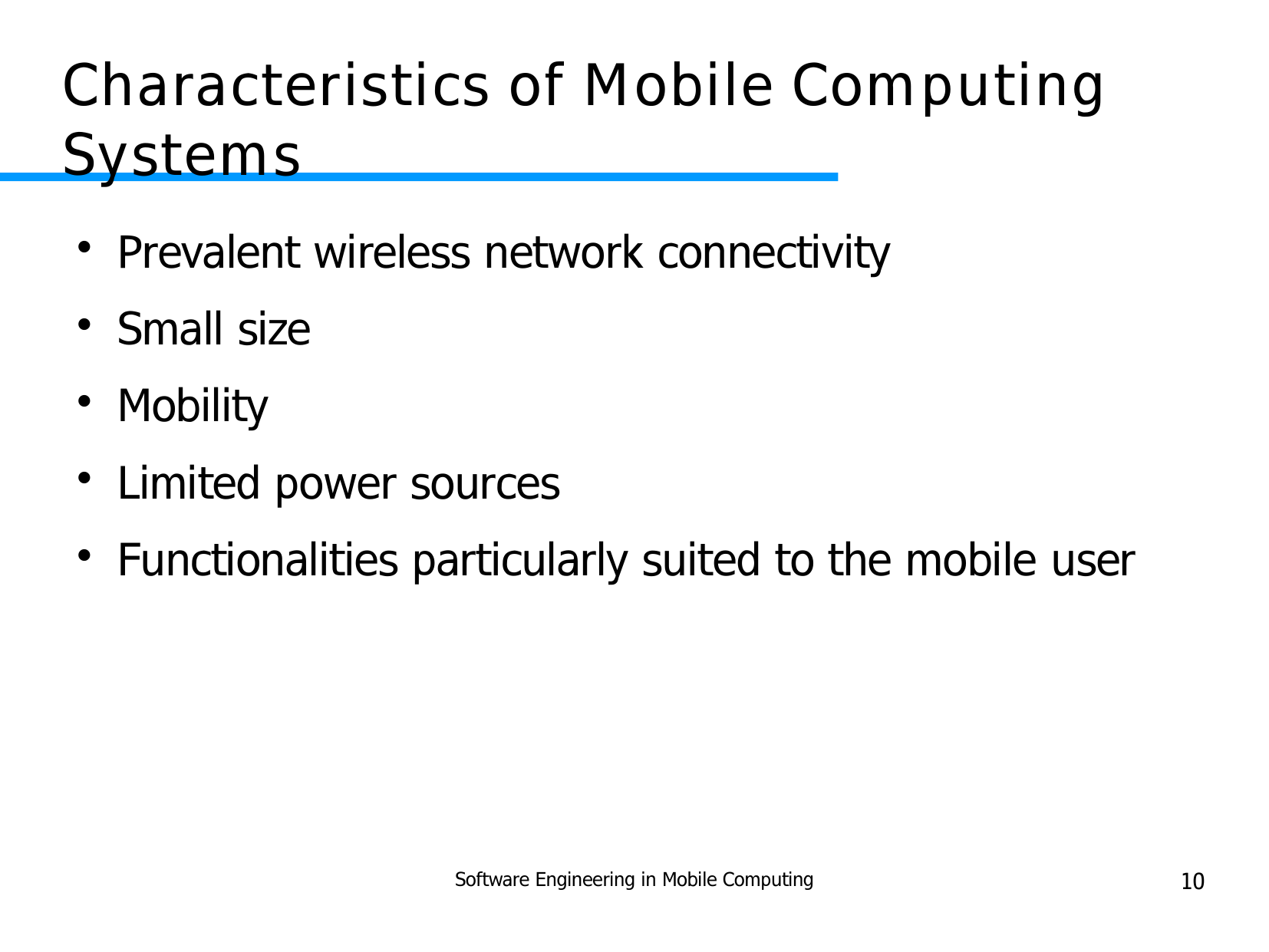

Characteristics of Mobile Computing Systems
Prevalent wireless network connectivity
Small size
Mobility
Limited power sources
Functionalities particularly suited to the mobile user
Software Engineering in Mobile Computing
10